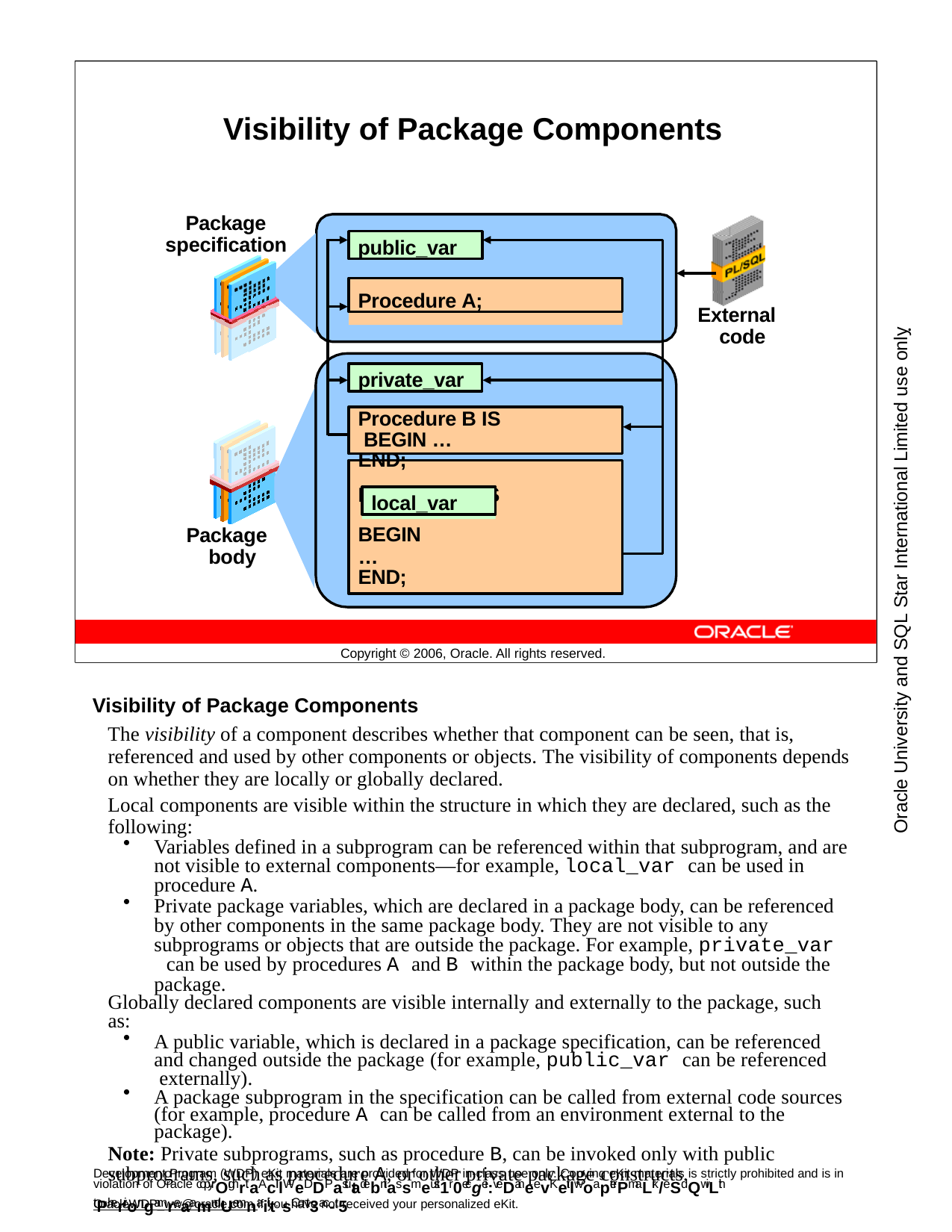

Visibility of Package Components
Package  specification

public_var

Procedure A;
External  code
Oracle University and SQL Star International Limited use onlyฺ
private_var
Procedure B IS  BEGIN … END;
Procedure A IS

local_var
Package  body
BEGIN
…  END;
Copyright © 2006, Oracle. All rights reserved.
Visibility of Package Components
The visibility of a component describes whether that component can be seen, that is,  referenced and used by other components or objects. The visibility of components depends  on whether they are locally or globally declared.
Local components are visible within the structure in which they are declared, such as the  following:
Variables defined in a subprogram can be referenced within that subprogram, and are  not visible to external components—for example, local_var can be used in  procedure A.
Private package variables, which are declared in a package body, can be referenced  by other components in the same package body. They are not visible to any  subprograms or objects that are outside the package. For example, private_var  can be used by procedures A and B within the package body, but not outside the  package.
Globally declared components are visible internally and externally to the package, such as:
A public variable, which is declared in a package specification, can be referenced  and changed outside the package (for example, public_var can be referenced  externally).
A package subprogram in the specification can be called from external code sources  (for example, procedure A can be called from an environment external to the
package).
Note: Private subprograms, such as procedure B, can be invoked only with public  subprograms, such as procedure A, or other private package constructs.
Development Program (WDP) eKit materials are provided for WDP in-class use only. Copying eKit materials is strictly prohibited and is in
violation of Oracle copyrOighrt.aAclllWeDDP astutadebntas smeust1r0ecgei:veDaneevKeitlwoapterPmaLrk/eSdQwiLth tPherirongamreaamnd Uemnaiilt. sCont3ac-t5
OracleWDP_ww@oracle.com if you have not received your personalized eKit.